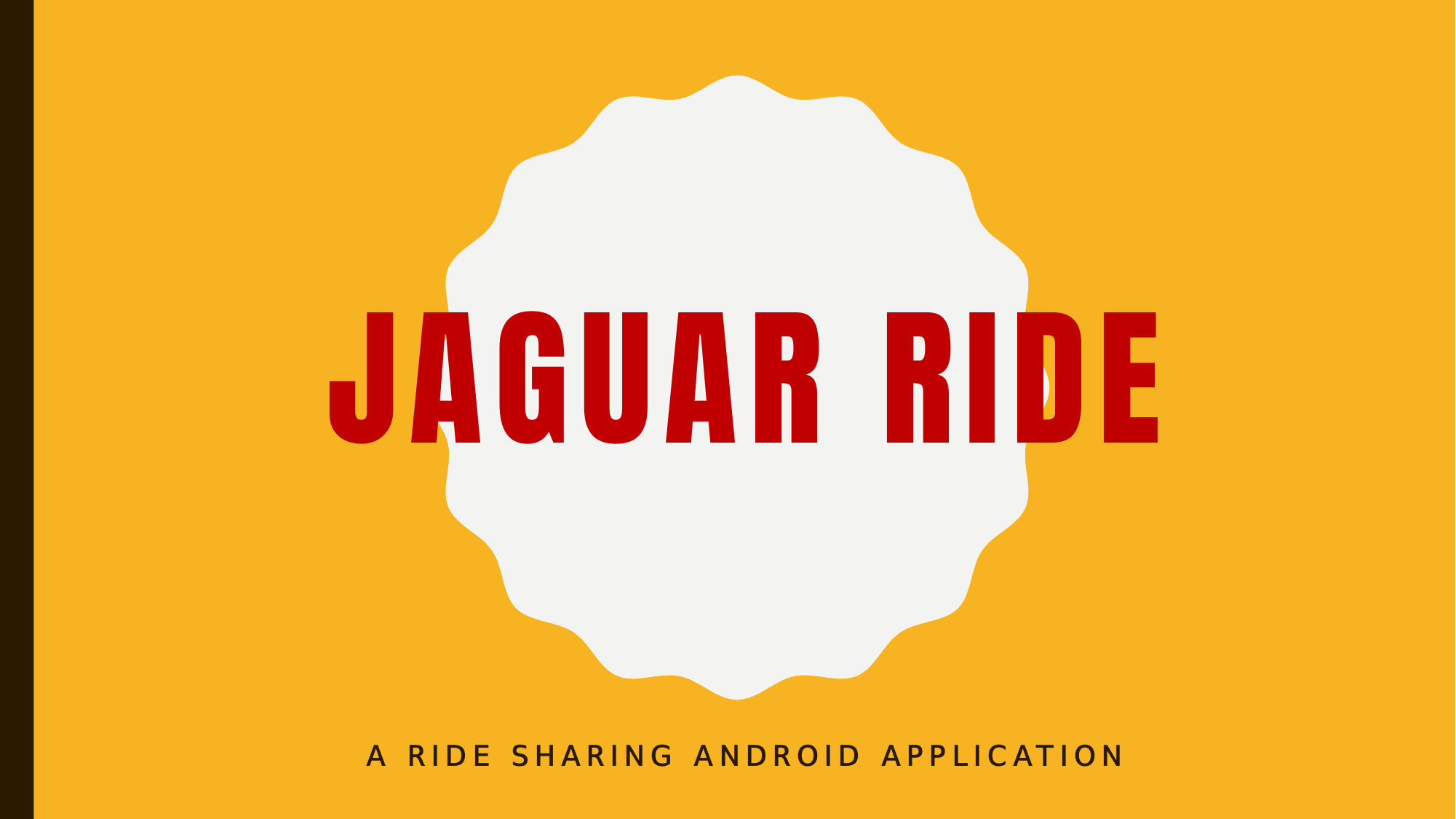

# Jaguar ride
A ride sharing android APPLICATION